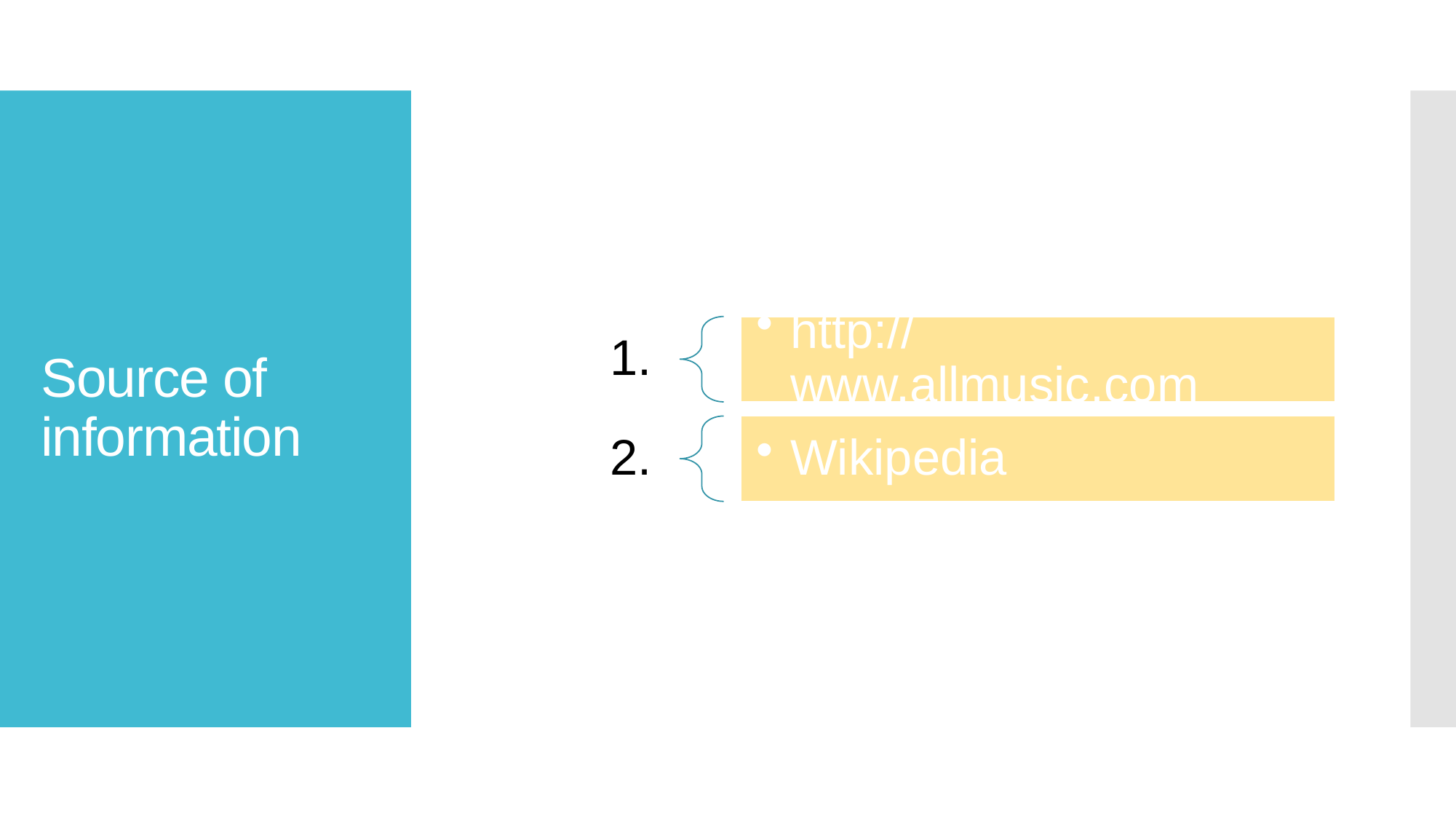

1.
http://www.allmusic.com
2.
Wikipedia
# Source of information